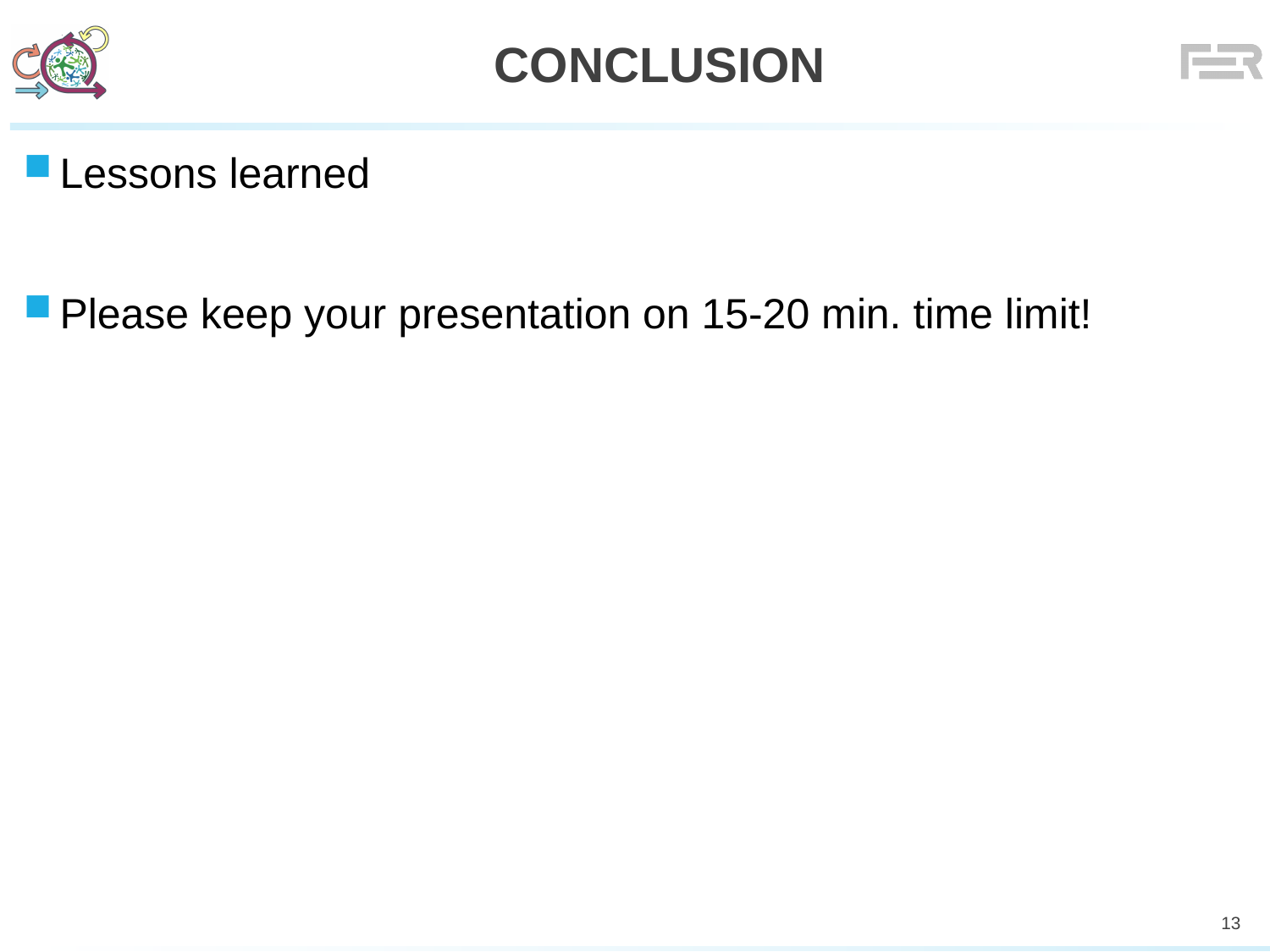

# Conclusion
Lessons learned

Please keep your presentation on 15-20 min. time limit!
13